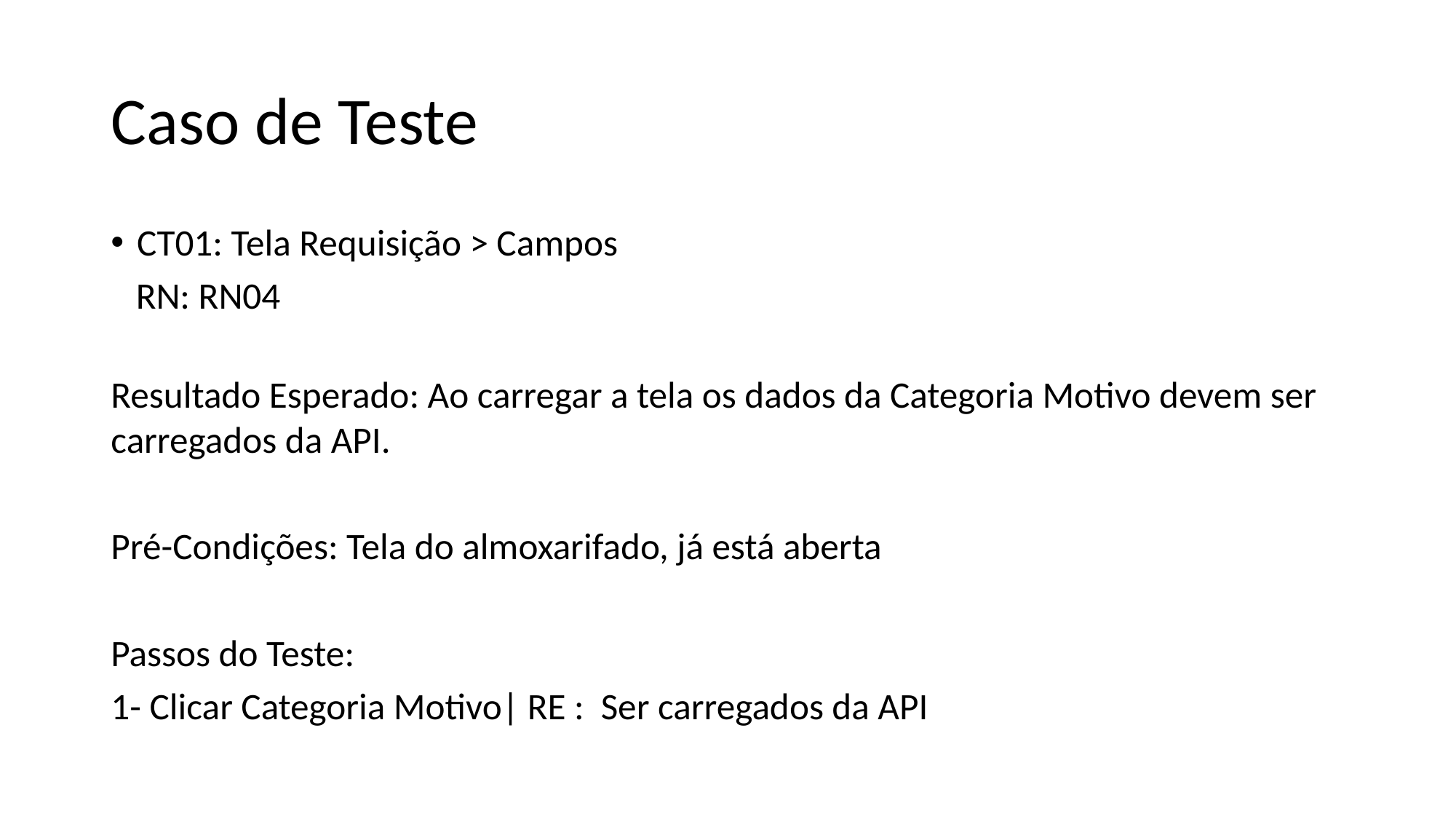

# Caso de Teste
CT01: Tela Requisição > Campos
   RN: RN04

Resultado Esperado: Ao carregar a tela os dados da Categoria Motivo devem ser carregados da API.

Pré-Condições: Tela do almoxarifado, já está aberta

Passos do Teste:
1- Clicar Categoria Motivo| RE :  Ser carregados da API